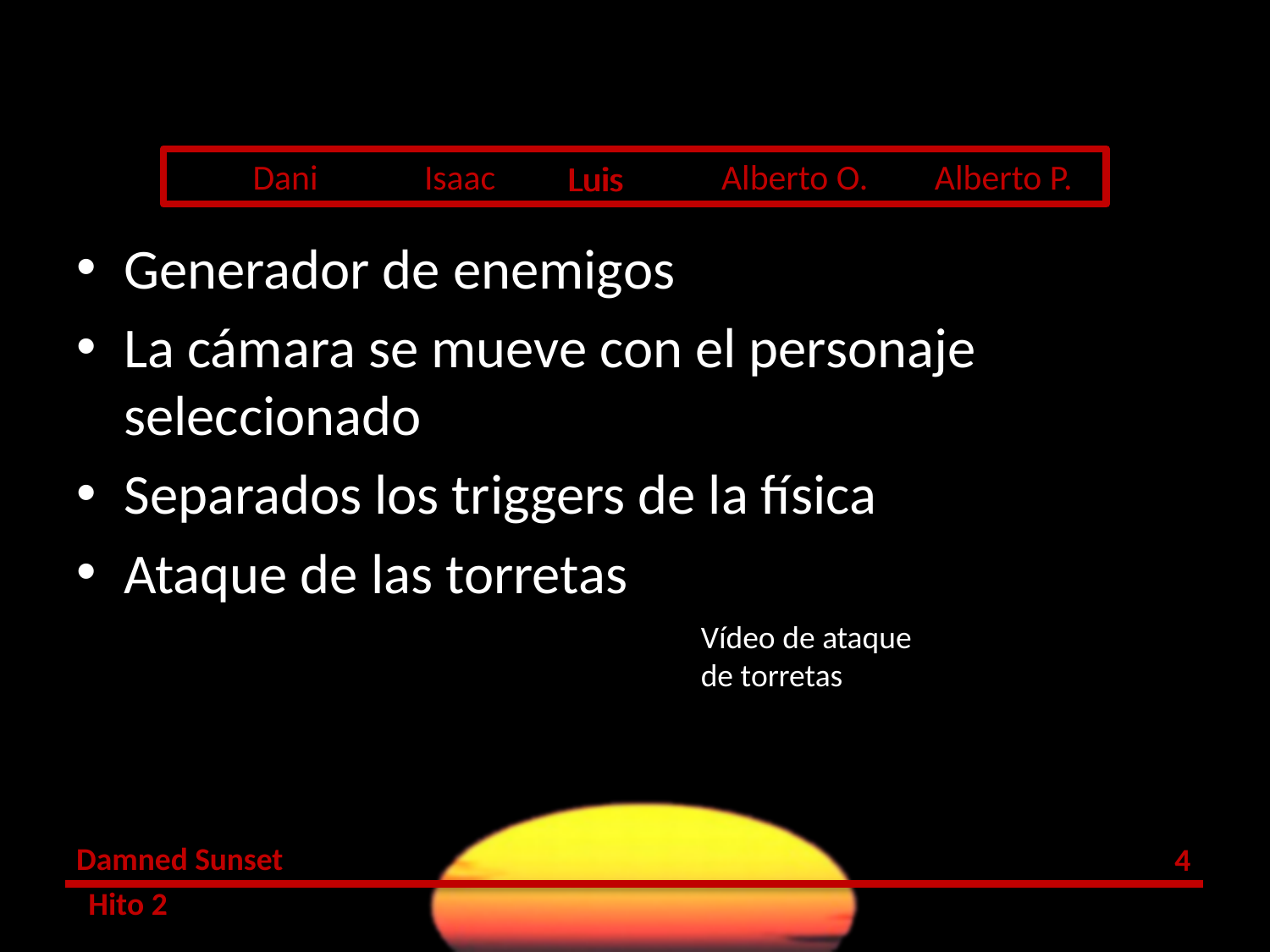

#
Generador de enemigos
La cámara se mueve con el personaje seleccionado
Separados los triggers de la física
Ataque de las torretas

Vídeo de ataque de torretas
4